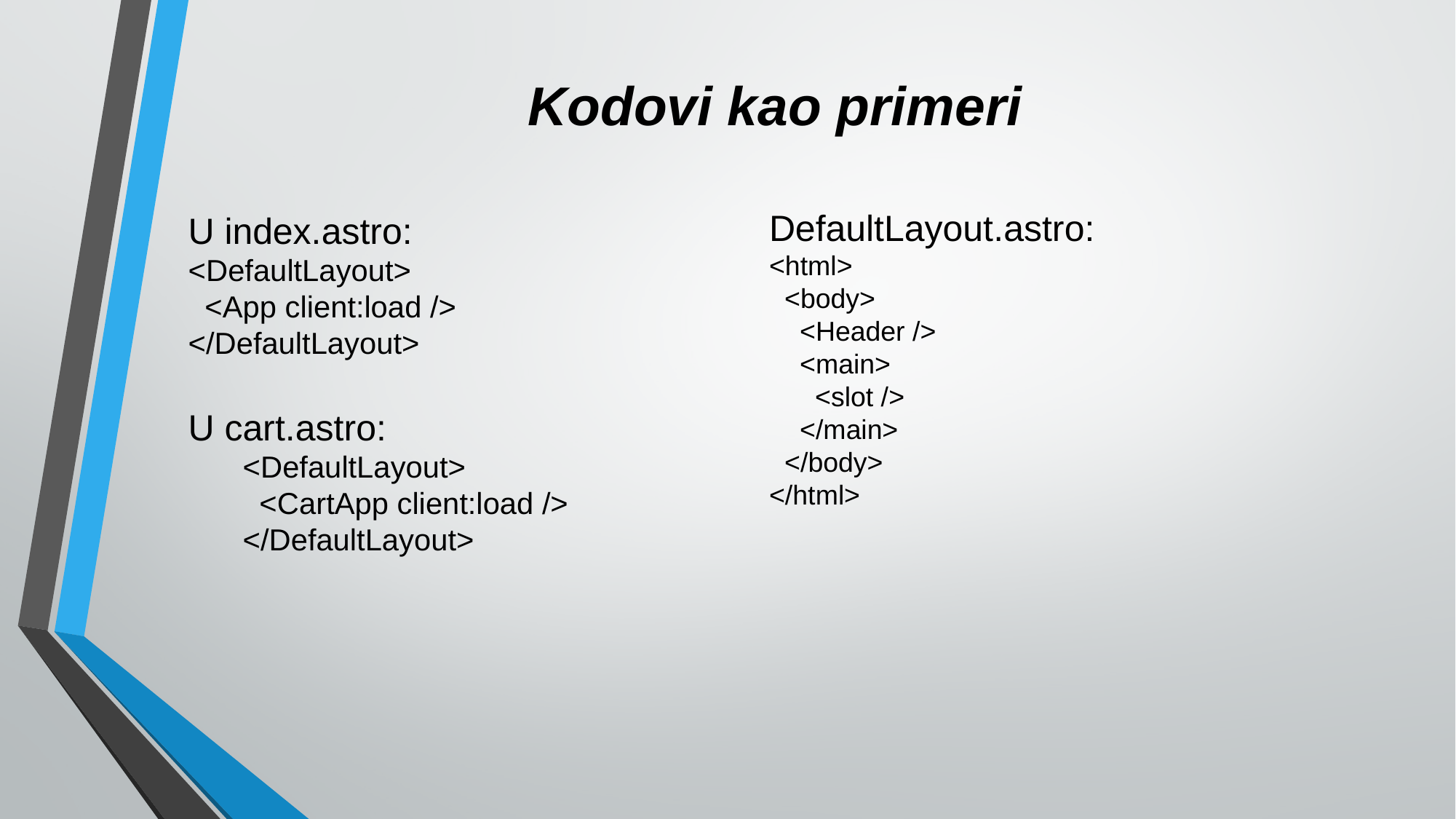

# Kodovi kao primeri
U index.astro:
<DefaultLayout>
  <App client:load />
</DefaultLayout>

U cart.astro:
<DefaultLayout>
  <CartApp client:load />
</DefaultLayout>

DefaultLayout.astro:
<html>
  <body>
    <Header />
    <main>
      <slot />
    </main>
  </body>
</html>